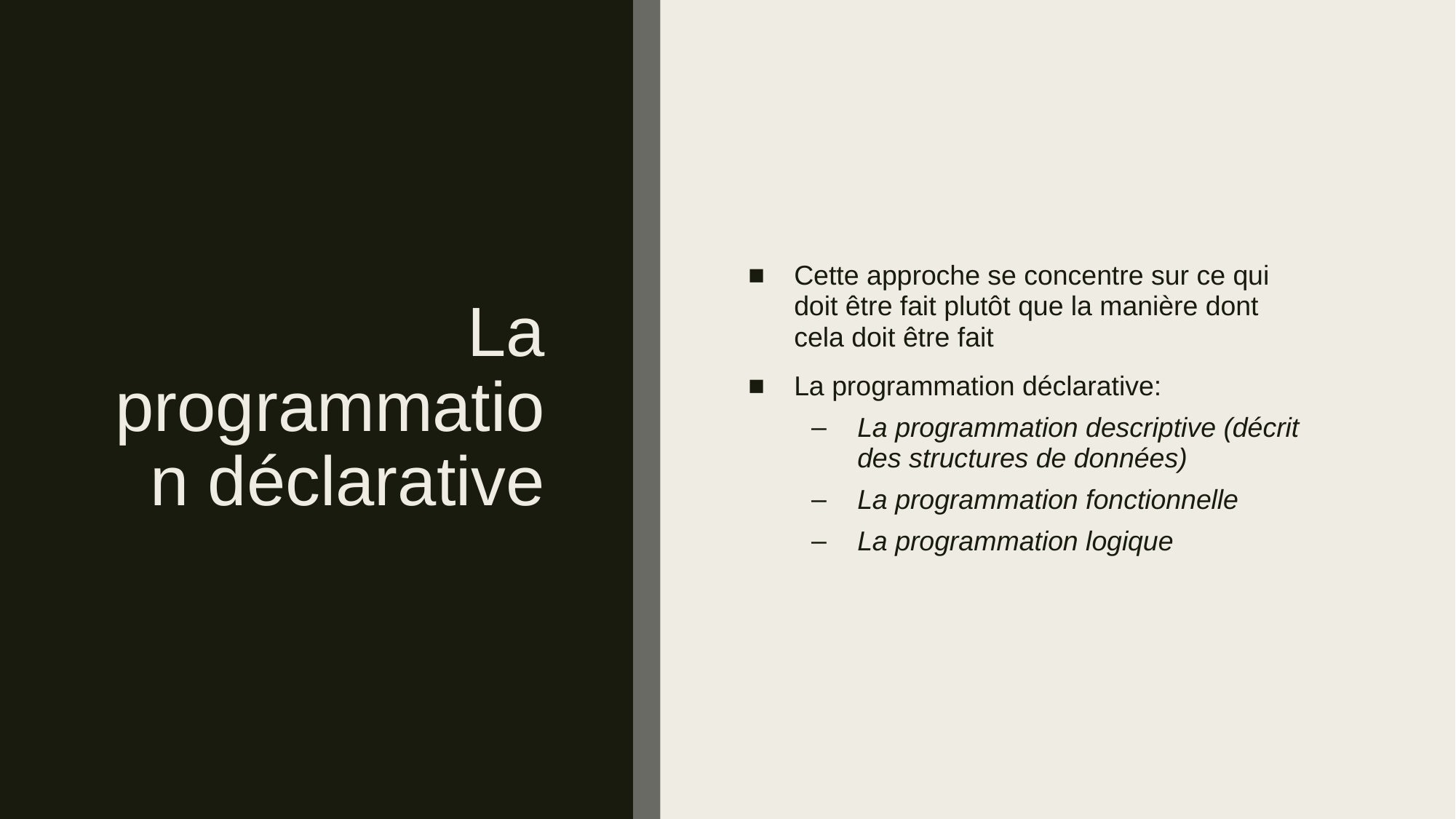

# La programmation déclarative
Cette approche se concentre sur ce qui doit être fait plutôt que la manière dont cela doit être fait
La programmation déclarative:
La programmation descriptive (décrit des structures de données)
La programmation fonctionnelle
La programmation logique